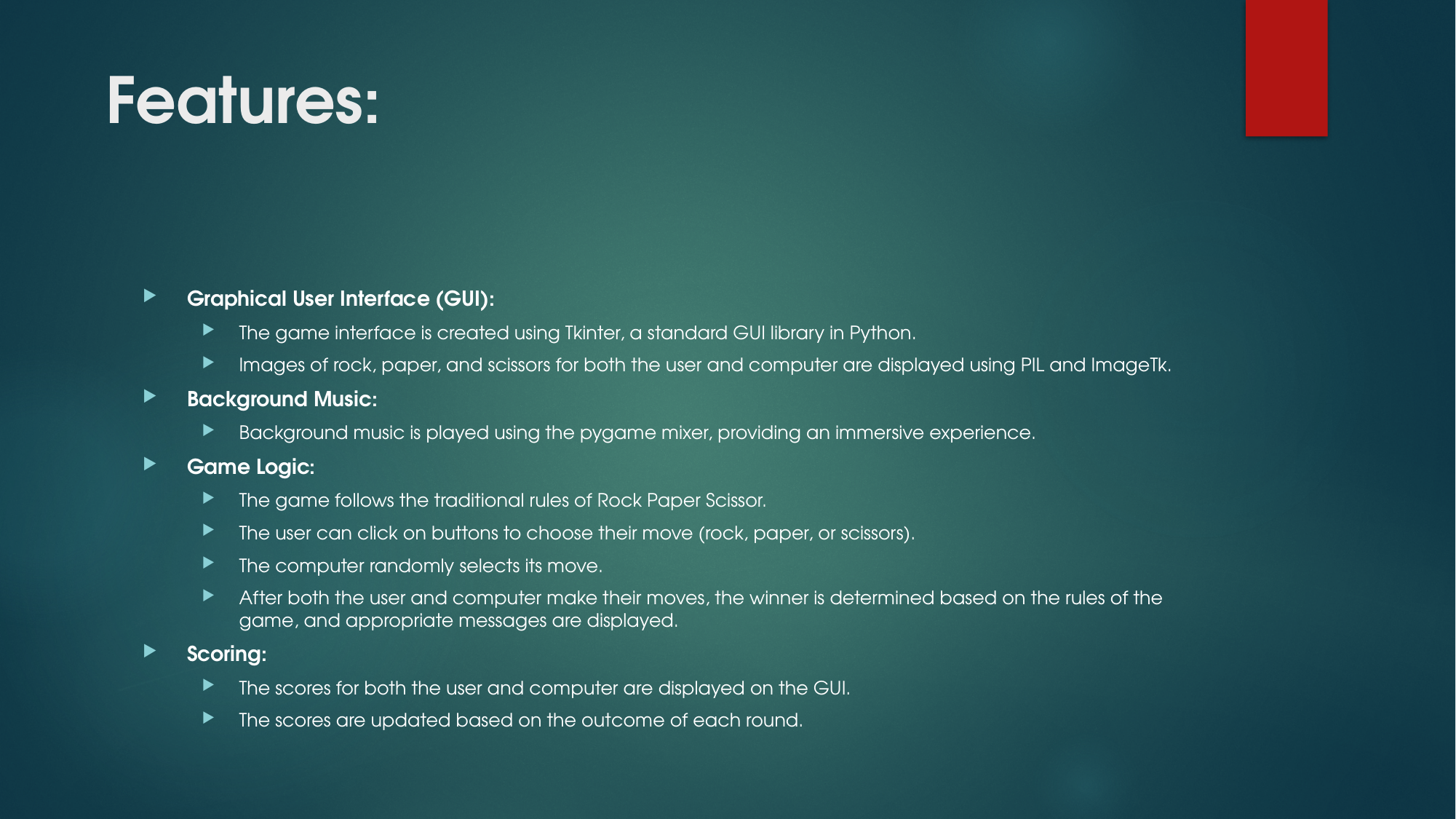

# Features:

Graphical User Interface (GUI):
The game interface is created using Tkinter, a standard GUI library in Python.
Images of rock, paper, and scissors for both the user and computer are displayed using PIL and ImageTk.
Background Music:
Background music is played using the pygame mixer, providing an immersive experience.
Game Logic:
The game follows the traditional rules of Rock Paper Scissor.
The user can click on buttons to choose their move (rock, paper, or scissors).
The computer randomly selects its move.
After both the user and computer make their moves, the winner is determined based on the rules of the game, and appropriate messages are displayed.
Scoring:
The scores for both the user and computer are displayed on the GUI.
The scores are updated based on the outcome of each round.